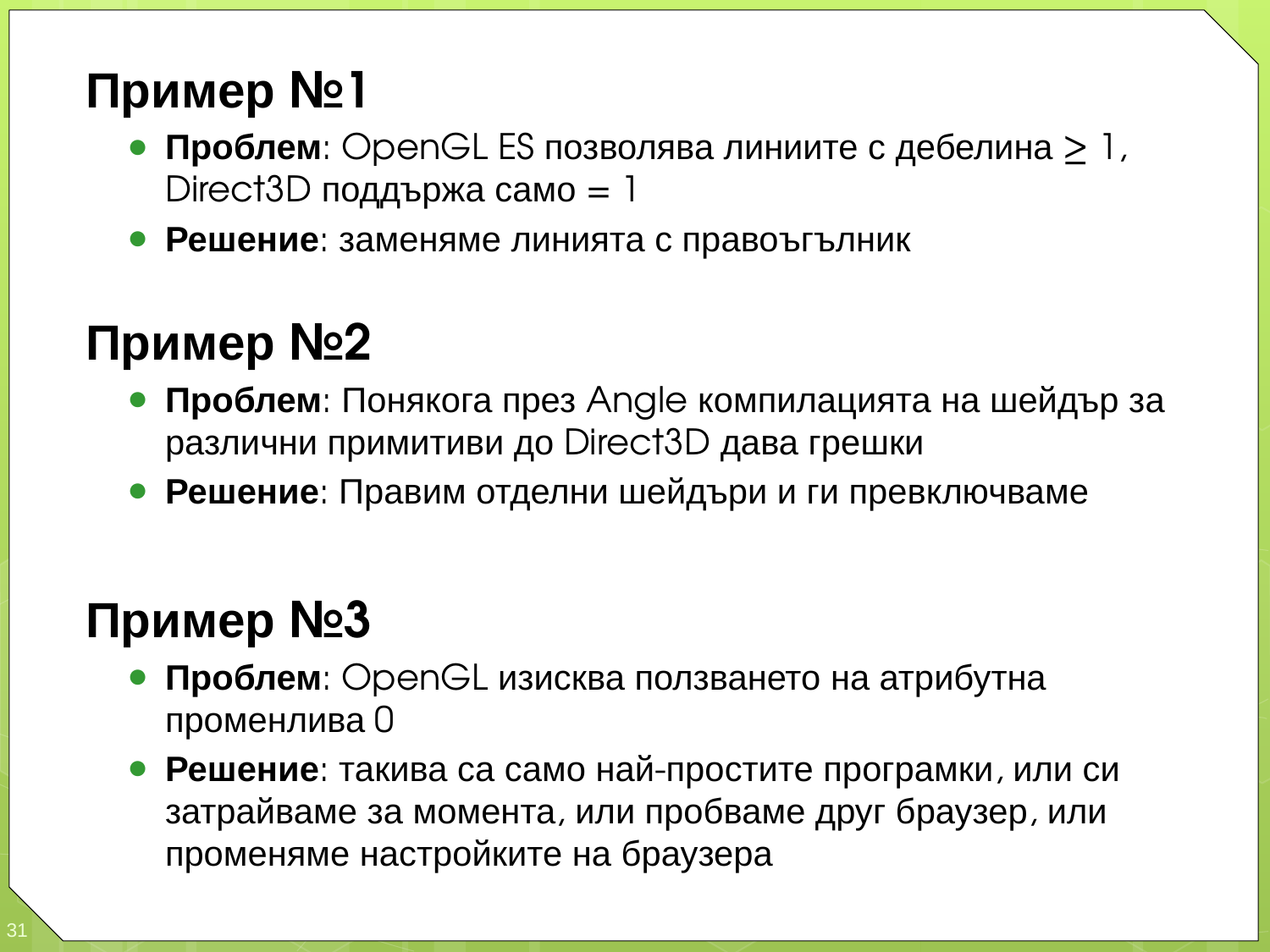

Пример №1
Проблем: OpenGL ES позволява линиите с дебелина ≥ 1, Direct3D поддържа само = 1
Решение: заменяме линията с правоъгълник
Пример №2
Проблем: Понякога през Angle компилацията на шейдър за различни примитиви до Direct3D дава грешки
Решение: Правим отделни шейдъри и ги превключваме

Пример №3
Проблем: OpenGL изисква ползването на атрибутна променлива 0
Решение: такива са само най-простите програмки, или си затрайваме за момента, или пробваме друг браузер, или променяме настройките на браузера